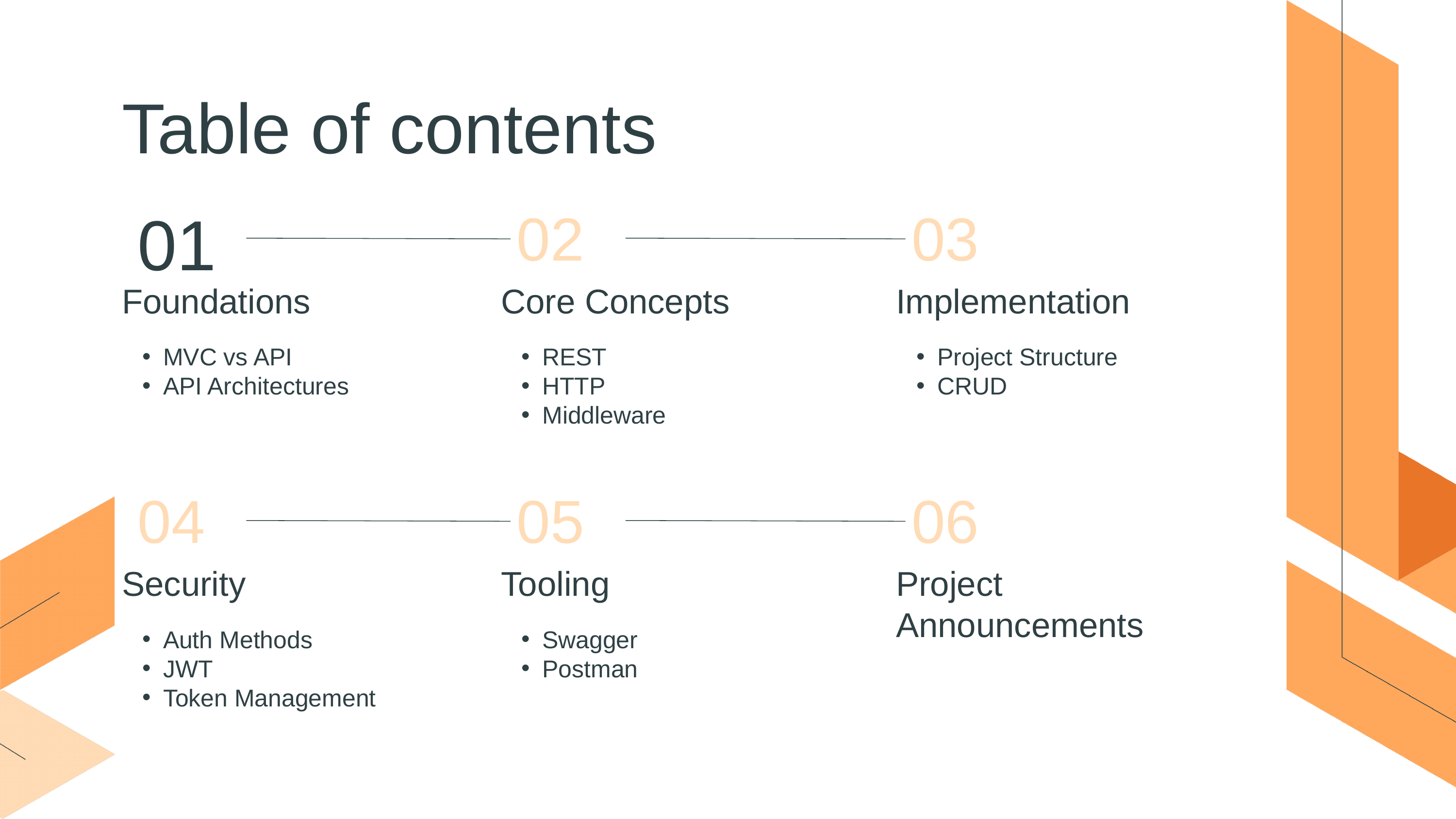

Table of contents
01
02
03

Foundations
Core Concepts
Implementation
MVC vs API
API Architectures
REST
HTTP
Middleware
Project Structure
CRUD
04
05
06

Security
Tooling
Project Announcements
Auth Methods
JWT
Token Management
Swagger
Postman